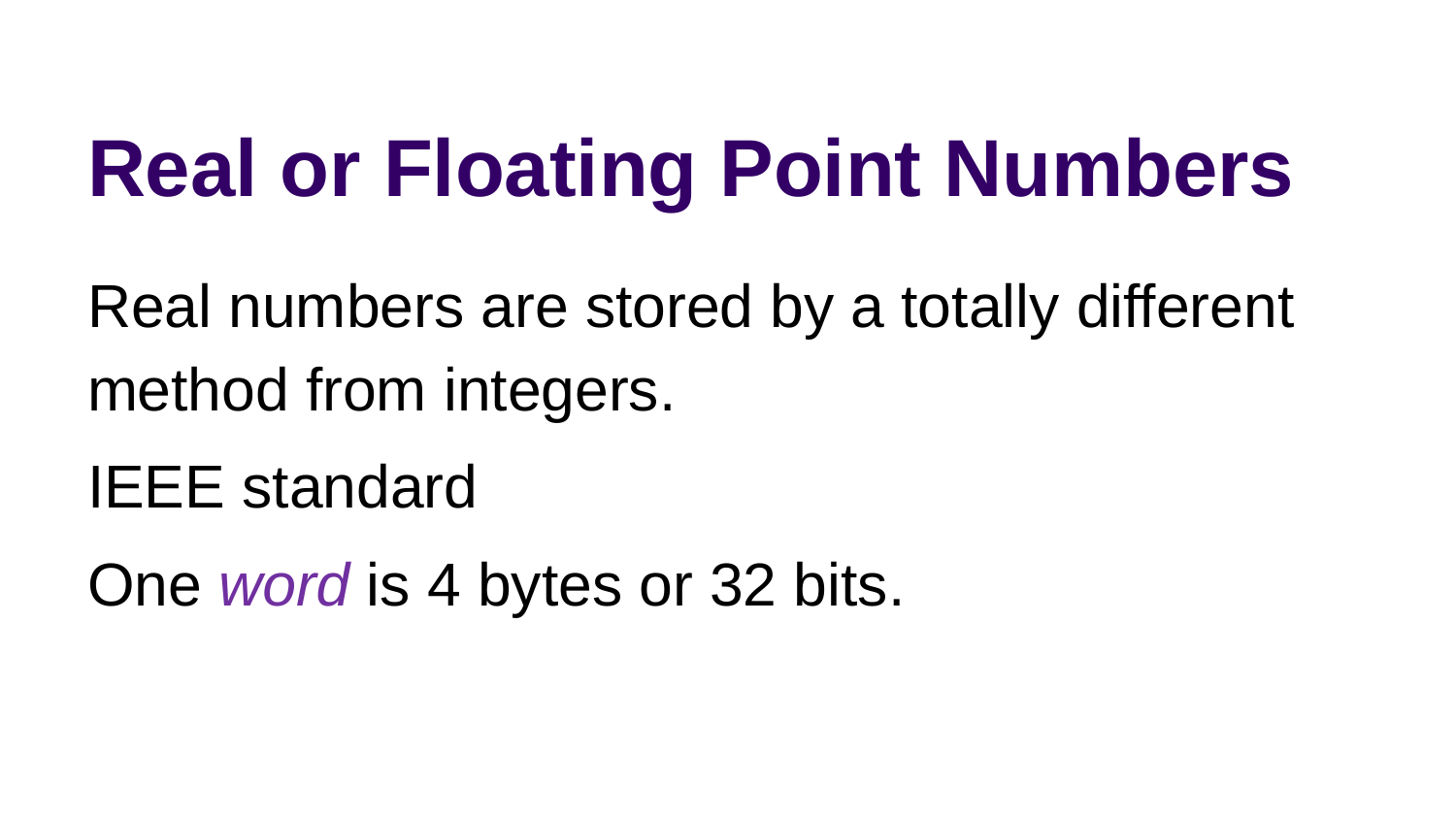

# Real or Floating Point Numbers

Real numbers are stored by a totally different method from integers.
IEEE standard
One word is 4 bytes or 32 bits.